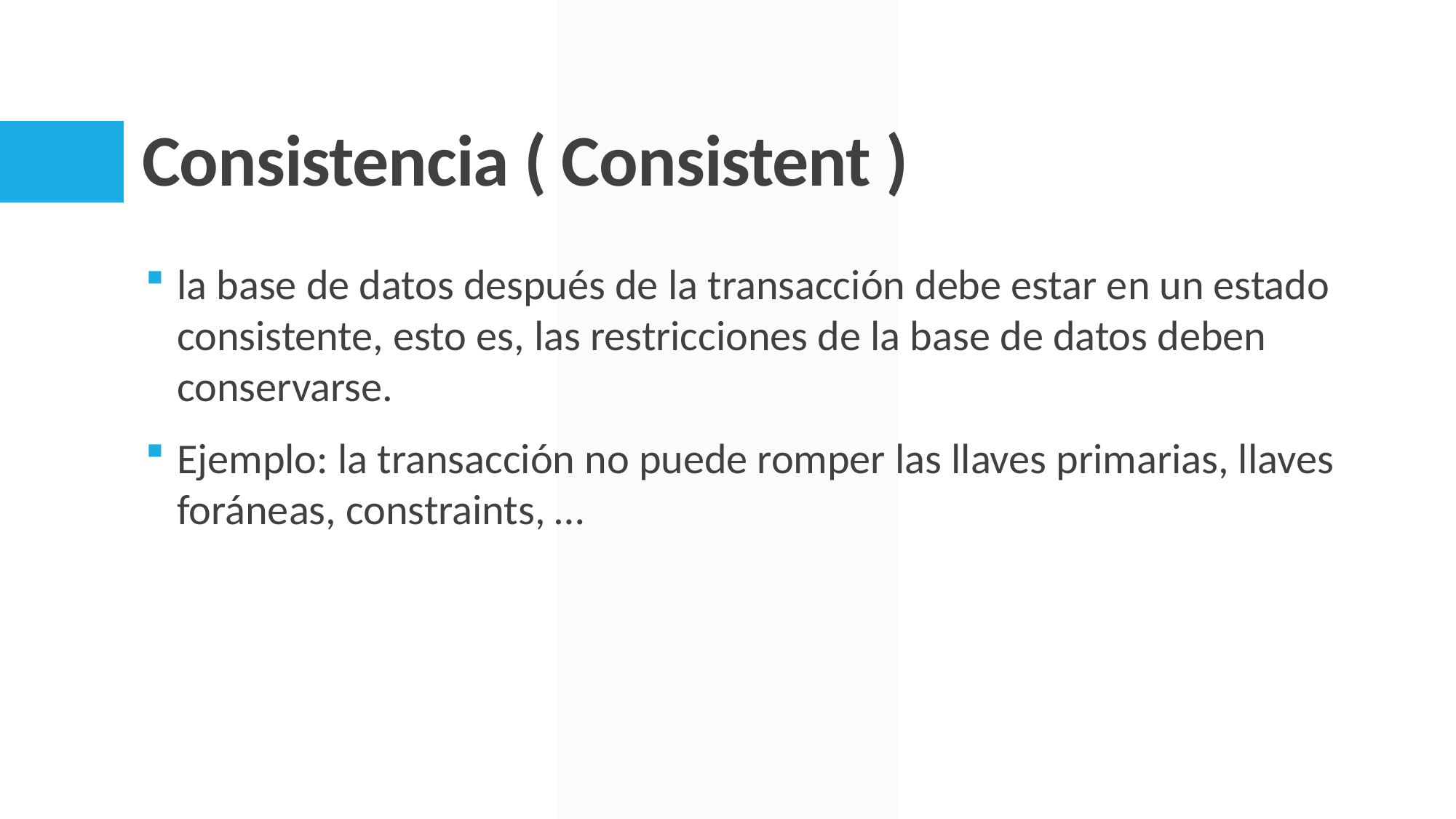

# Consistencia ( Consistent )
la base de datos después de la transacción debe estar en un estado consistente, esto es, las restricciones de la base de datos deben conservarse.
Ejemplo: la transacción no puede romper las llaves primarias, llaves foráneas, constraints, …